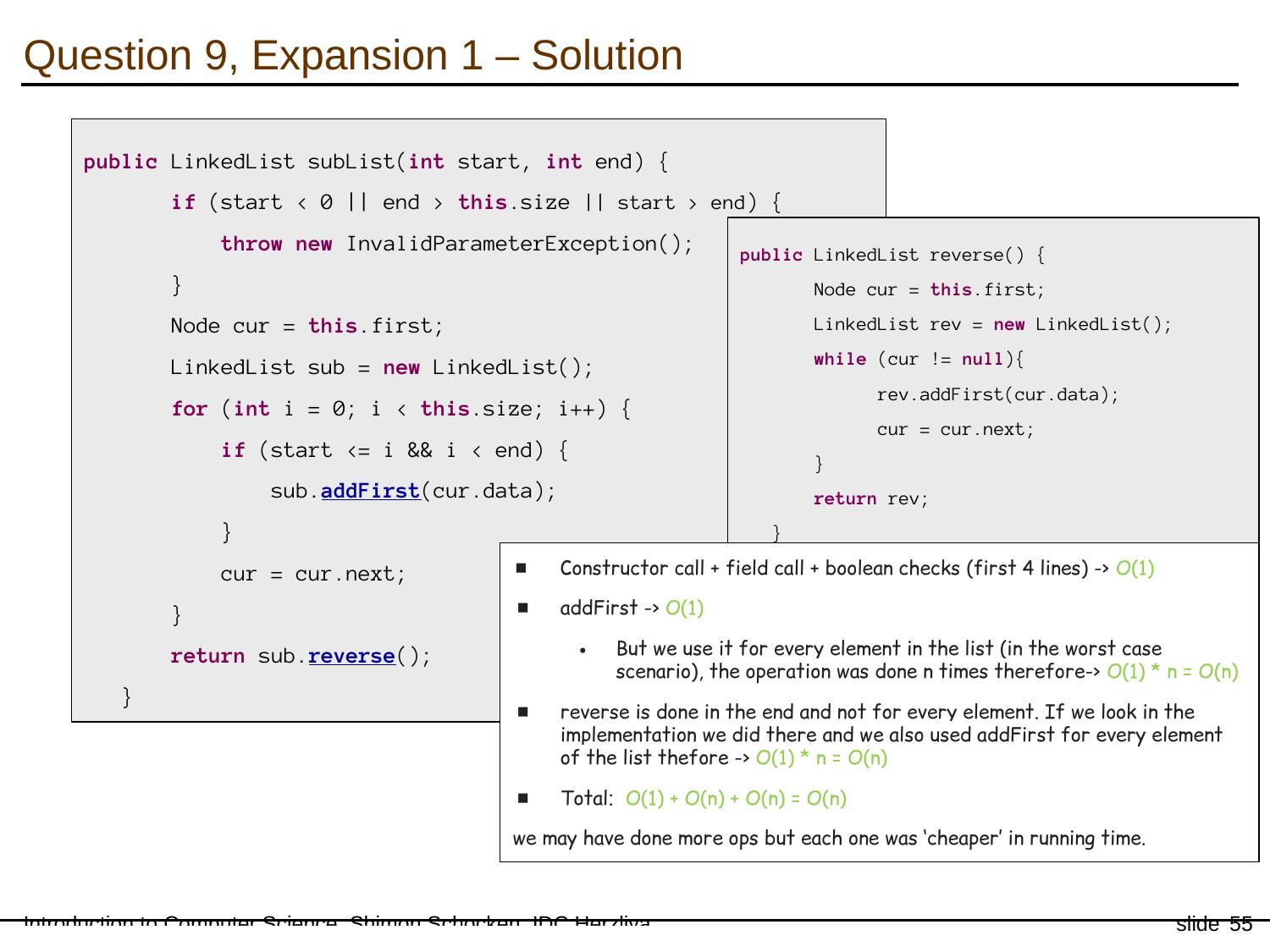

Question 9, Expansion 1 – Solution
public LinkedList subList(int start, int end) {
       if (start < 0 || end > this.size || start > end) {
           throw new InvalidParameterException();
       }
       Node cur = this.first;
       LinkedList sub = new LinkedList();
       for (int i = 0; i < this.size; i++) {
           if (start <= i && i < end) {
               sub.addFirst(cur.data);
           }
           cur = cur.next;
       }
       return sub.reverse();
   }
public LinkedList reverse() {
       Node cur = this.first;
       LinkedList rev = new LinkedList();
       while (cur != null){
	 rev.addFirst(cur.data);
             cur = cur.next;
       }
       return rev;
   }
Constructor call + field call + boolean checks (first 4 lines) -> O(1)
addFirst -> O(1)
But we use it for every element in the list (in the worst case scenario), the operation was done n times therefore-> O(1) * n = O(n)
reverse is done in the end and not for every element. If we look in the implementation we did there and we also used addFirst for every element of the list thefore -> O(1) * n = O(n)
Total:  O(1) + O(n) + O(n) = O(n)
we may have done more ops but each one was ‘cheaper’ in running time.